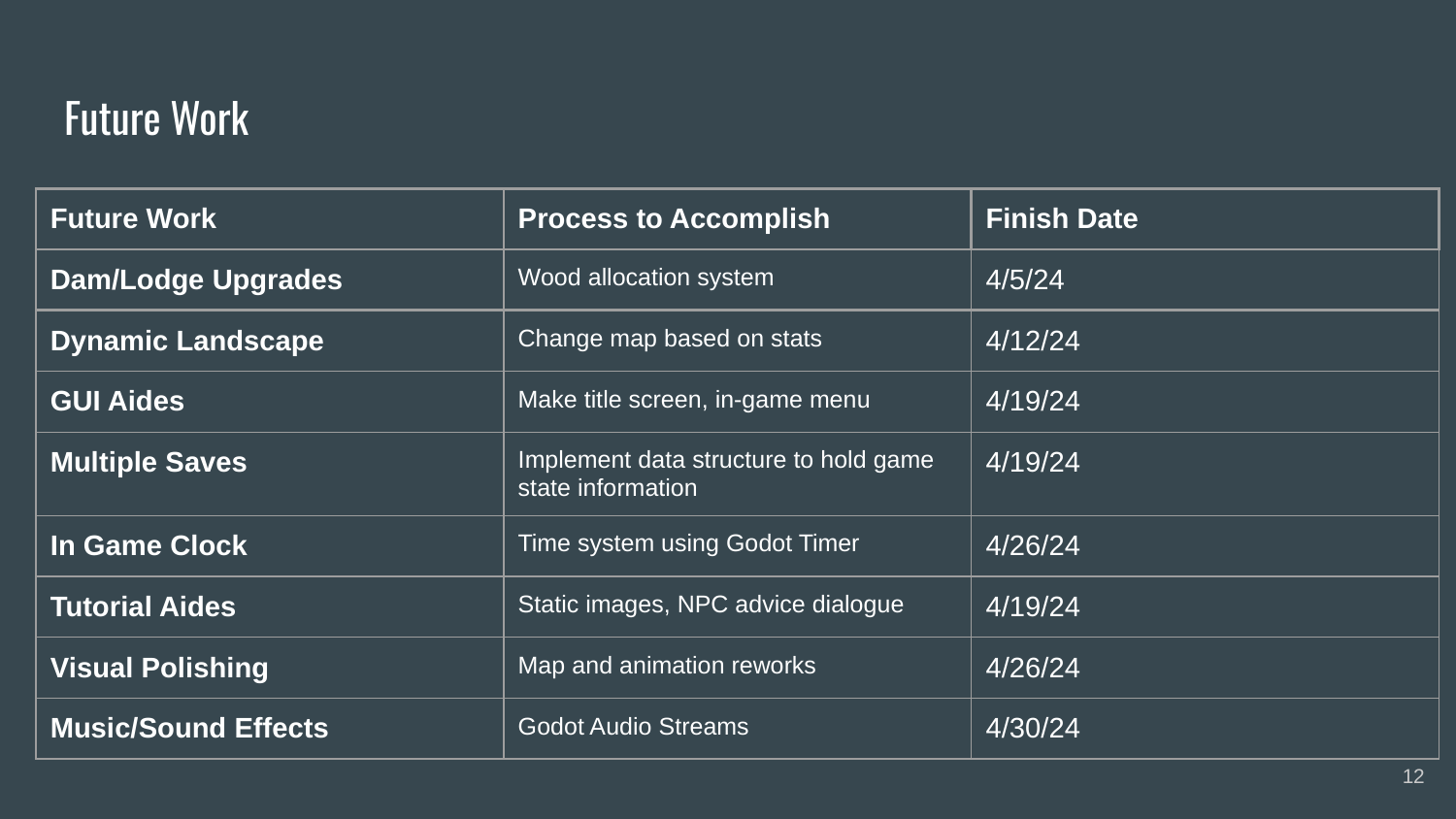

# Future Work
| Future Work | Process to Accomplish | Finish Date |
| --- | --- | --- |
| Dam/Lodge Upgrades | Wood allocation system | 4/5/24 |
| Dynamic Landscape | Change map based on stats | 4/12/24 |
| GUI Aides | Make title screen, in-game menu | 4/19/24 |
| Multiple Saves | Implement data structure to hold game state information | 4/19/24 |
| In Game Clock | Time system using Godot Timer | 4/26/24 |
| Tutorial Aides | Static images, NPC advice dialogue | 4/19/24 |
| Visual Polishing | Map and animation reworks | 4/26/24 |
| Music/Sound Effects | Godot Audio Streams | 4/30/24 |
12